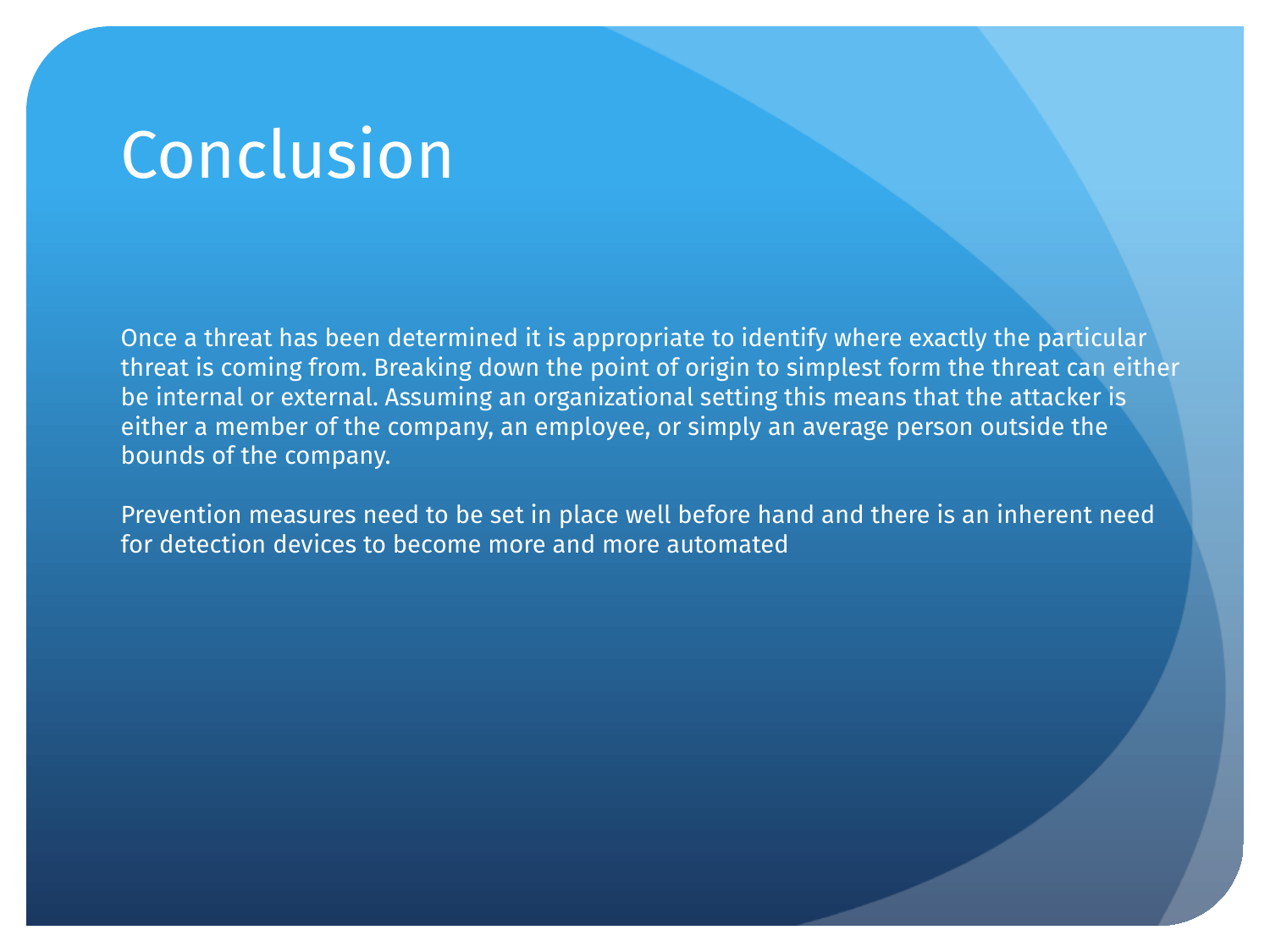

# Conclusion
Once a threat has been determined it is appropriate to identify where exactly the particular threat is coming from. Breaking down the point of origin to simplest form the threat can either be internal or external. Assuming an organizational setting this means that the attacker is either a member of the company, an employee, or simply an average person outside the bounds of the company.

Prevention measures need to be set in place well before hand and there is an inherent need for detection devices to become more and more automated